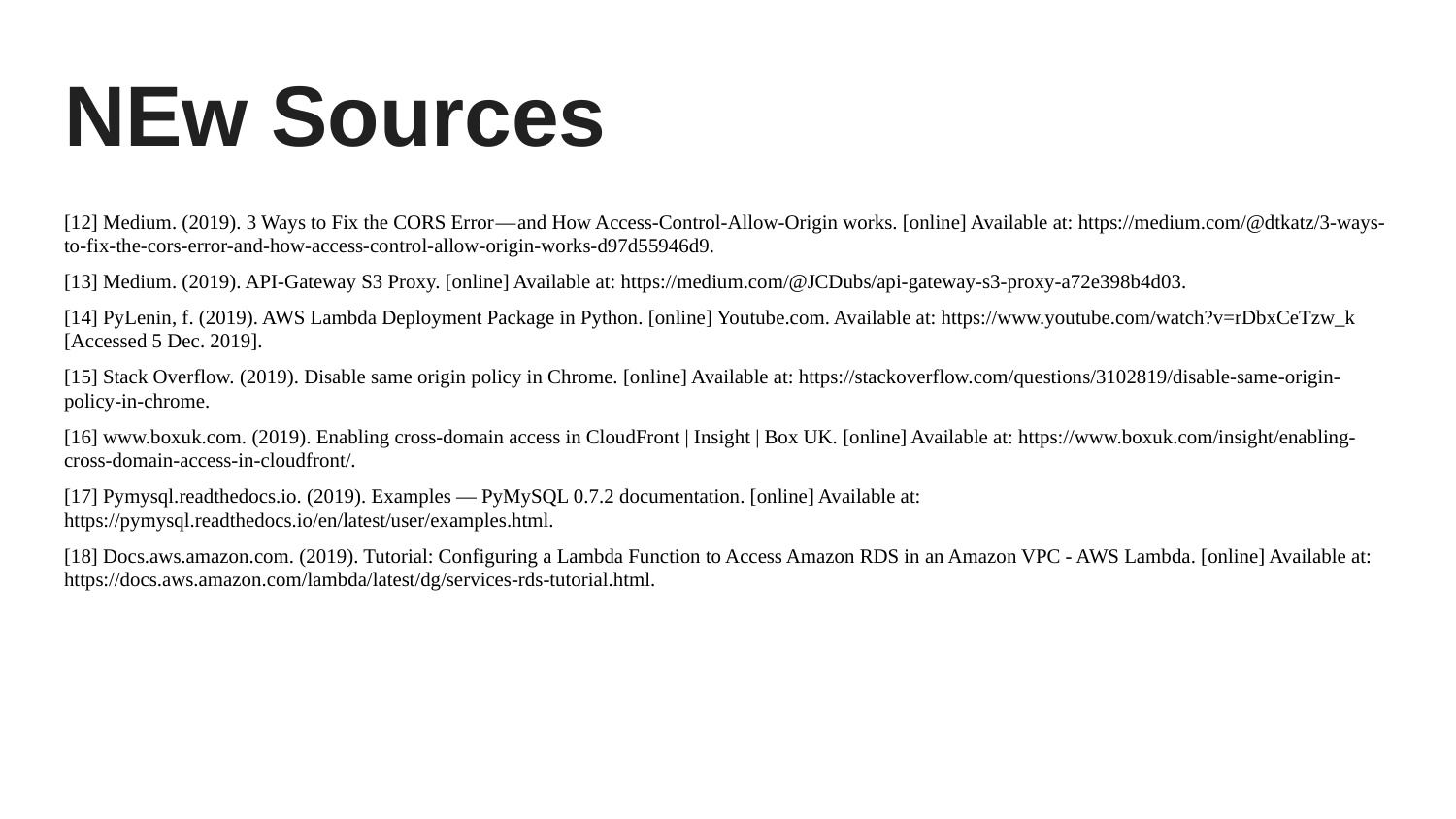

# NEw Sources
[12] Medium. (2019). 3 Ways to Fix the CORS Error — and How Access-Control-Allow-Origin works. [online] Available at: https://medium.com/@dtkatz/3-ways-to-fix-the-cors-error-and-how-access-control-allow-origin-works-d97d55946d9.
[13] Medium. (2019). API-Gateway S3 Proxy. [online] Available at: https://medium.com/@JCDubs/api-gateway-s3-proxy-a72e398b4d03.
[14] PyLenin, f. (2019). AWS Lambda Deployment Package in Python. [online] Youtube.com. Available at: https://www.youtube.com/watch?v=rDbxCeTzw_k [Accessed 5 Dec. 2019].
[15] Stack Overflow. (2019). Disable same origin policy in Chrome. [online] Available at: https://stackoverflow.com/questions/3102819/disable-same-origin-policy-in-chrome.
[16] www.boxuk.com. (2019). Enabling cross-domain access in CloudFront | Insight | Box UK. [online] Available at: https://www.boxuk.com/insight/enabling-cross-domain-access-in-cloudfront/.
[17] Pymysql.readthedocs.io. (2019). Examples — PyMySQL 0.7.2 documentation. [online] Available at: https://pymysql.readthedocs.io/en/latest/user/examples.html.
[18] Docs.aws.amazon.com. (2019). Tutorial: Configuring a Lambda Function to Access Amazon RDS in an Amazon VPC - AWS Lambda. [online] Available at: https://docs.aws.amazon.com/lambda/latest/dg/services-rds-tutorial.html.